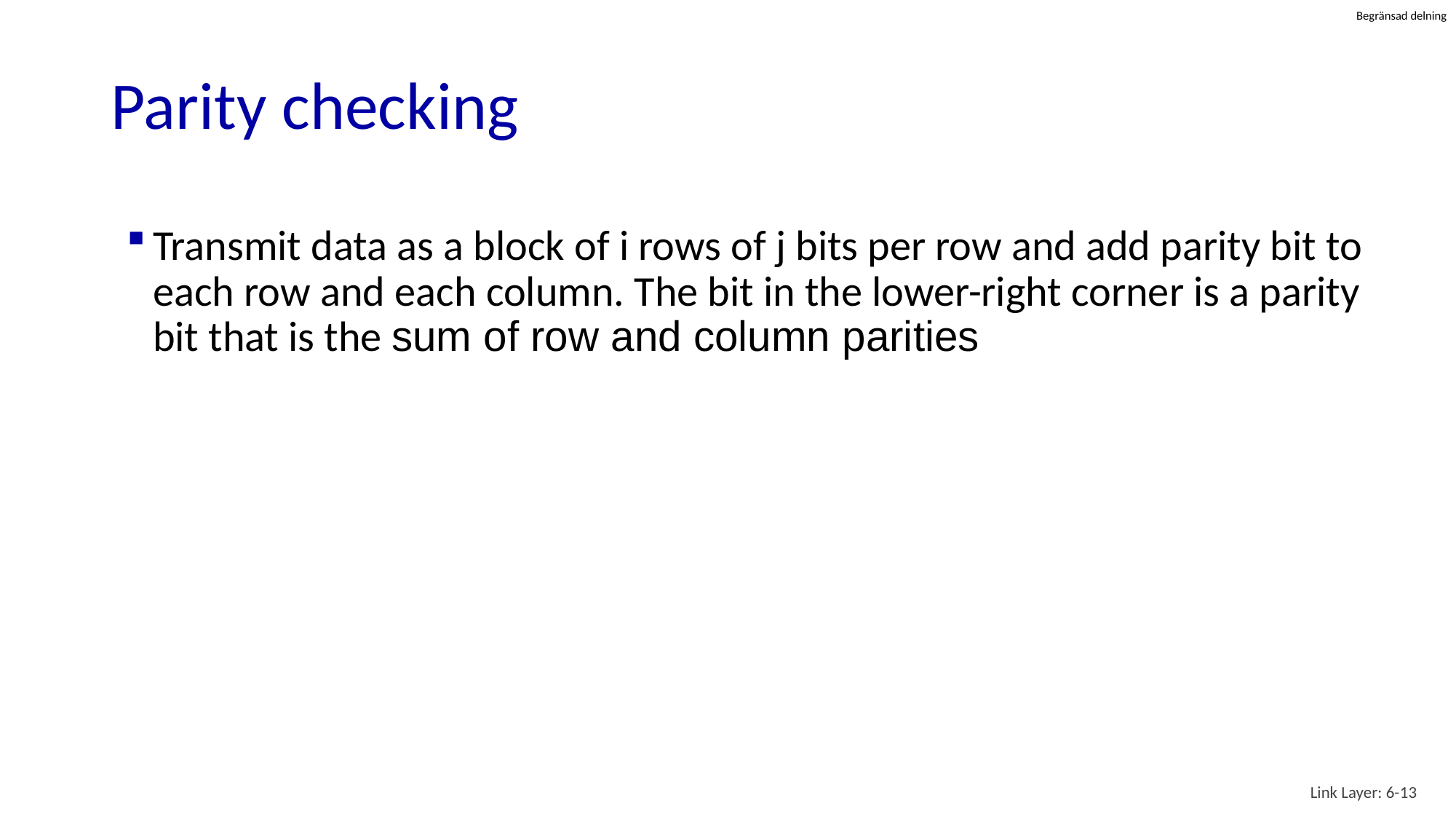

# Parity checking
Transmit data as a block of i rows of j bits per row and add parity bit to each row and each column. The bit in the lower-right corner is a parity bit that is the sum of row and column parities
Link Layer: 6-13